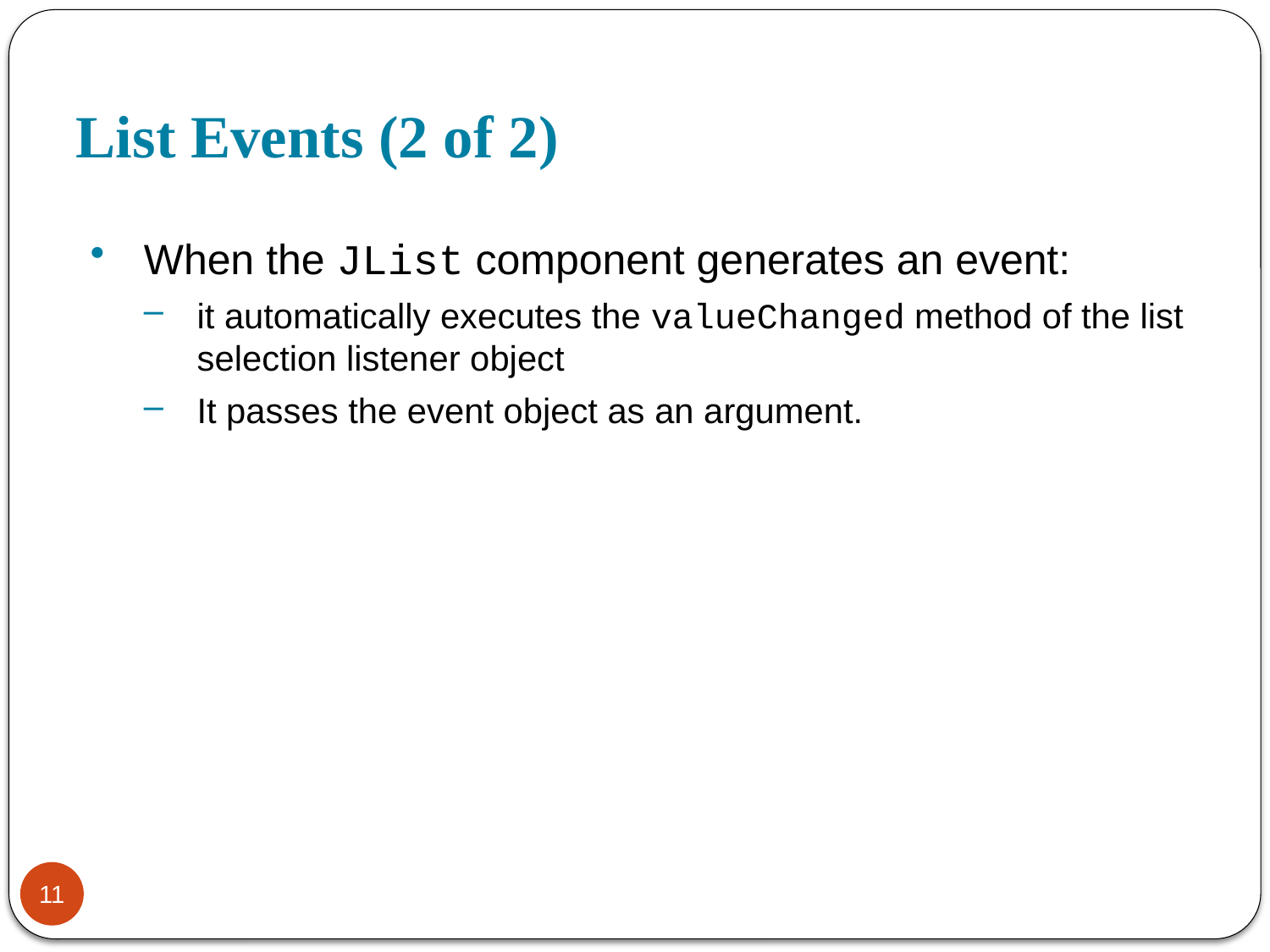

# List Events (2 of 2)
When the JList component generates an event:
it automatically executes the valueChanged method of the list selection listener object
It passes the event object as an argument.
11